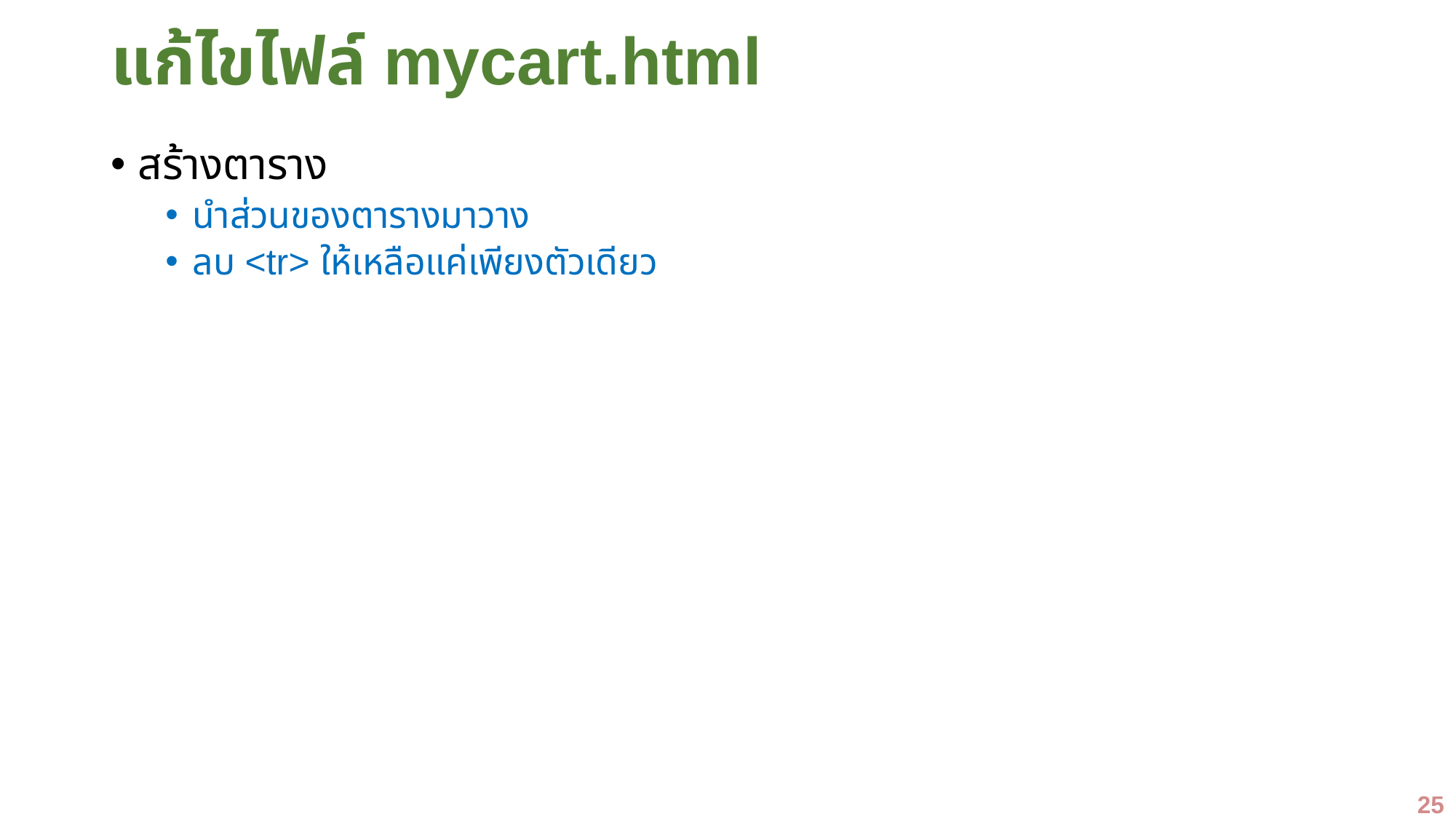

# แก้ไขไฟล์ mycart.html
สร้างตาราง
นำส่วนของตารางมาวาง
ลบ <tr> ให้เหลือแค่เพียงตัวเดียว
25